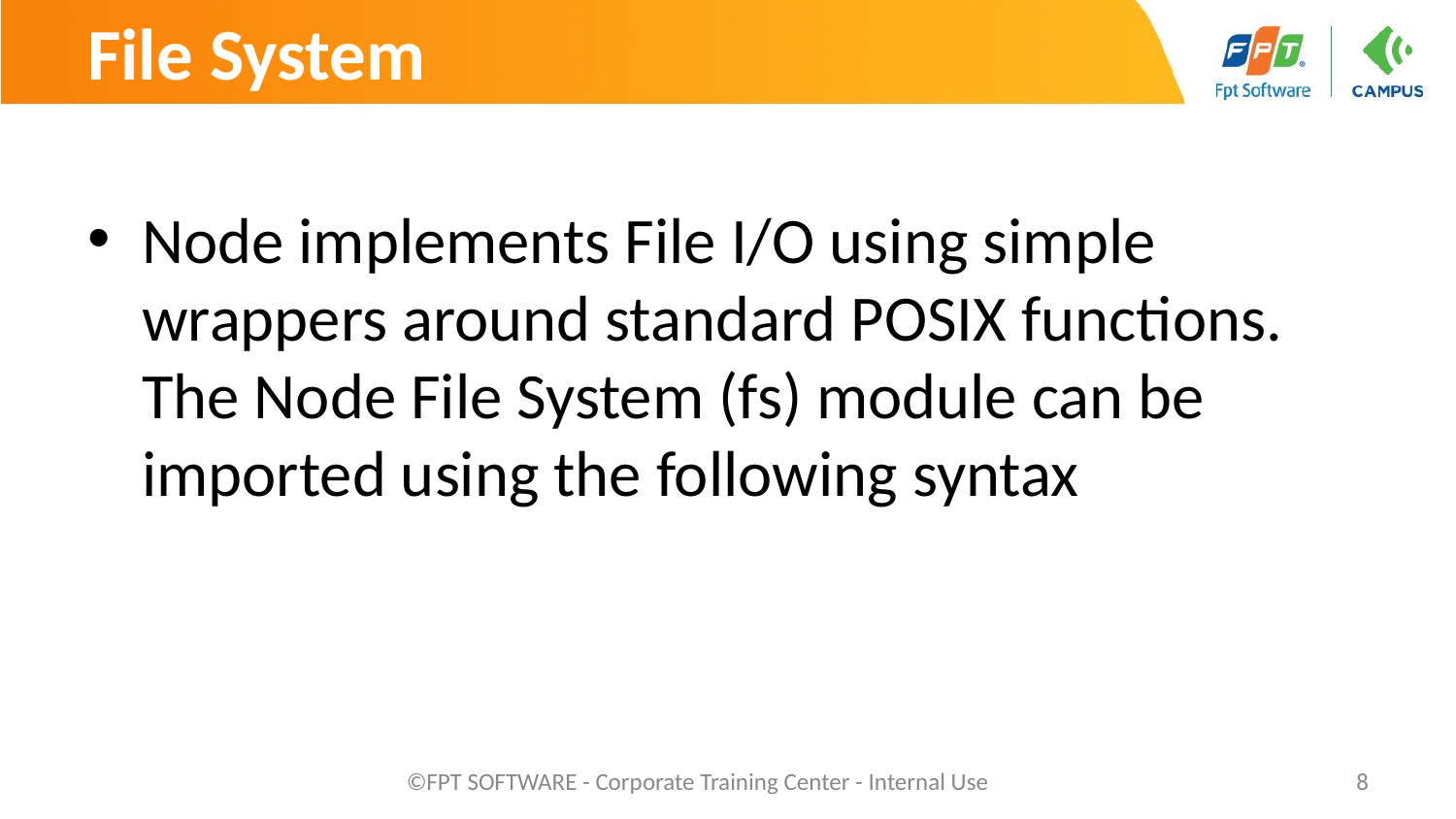

# File System
Node implements File I/O using simple wrappers around standard POSIX functions. The Node File System (fs) module can be imported using the following syntax
©FPT SOFTWARE - Corporate Training Center - Internal Use
8